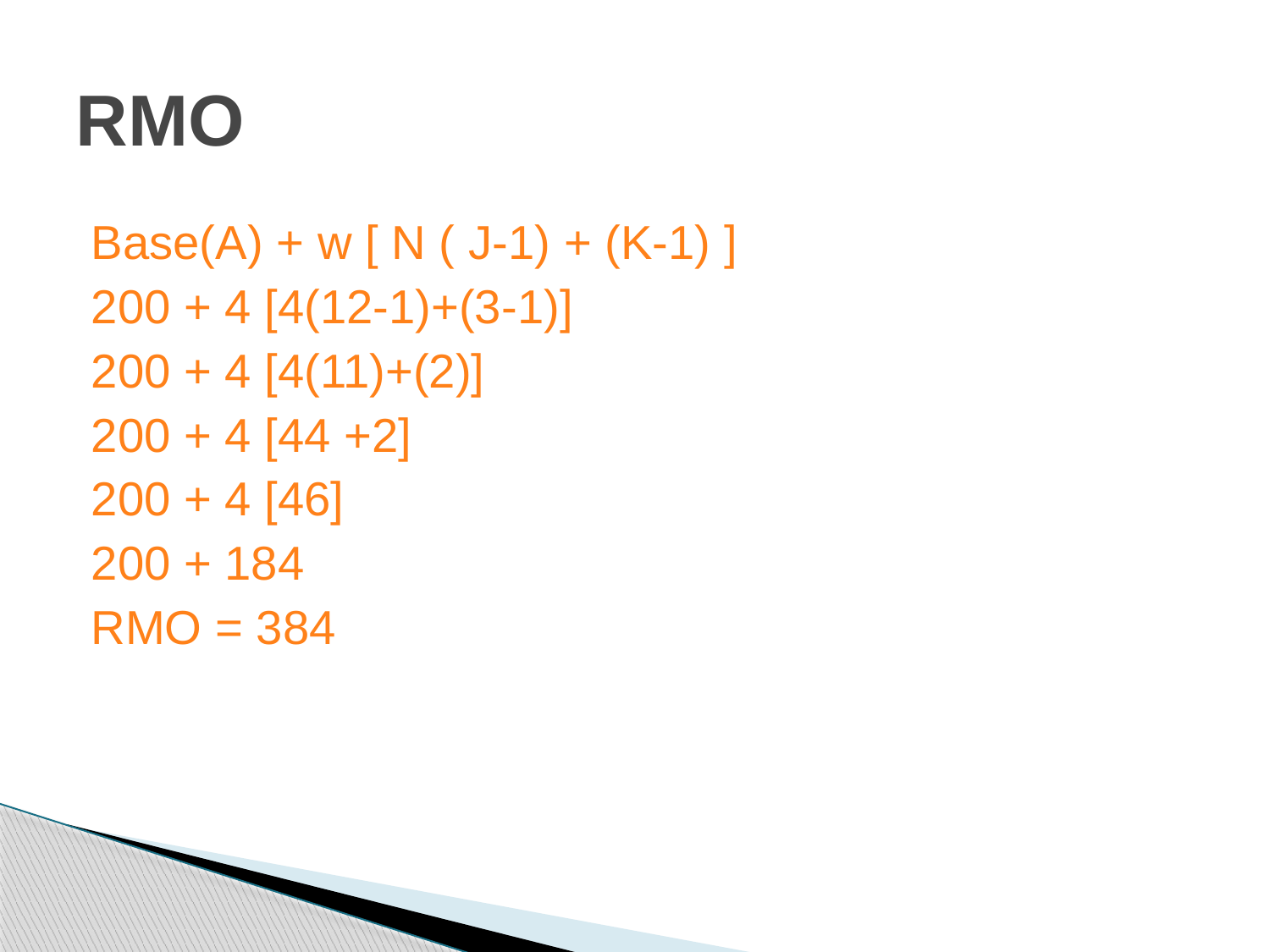

# RMO
Base(A) + w [ N ( J-1) + (K-1) ]
200 + 4 [4(12-1)+(3-1)]
200 + 4 [4(11)+(2)]
200 + 4 [44 +2]
200 + 4 [46]
200 + 184
RMO = 384